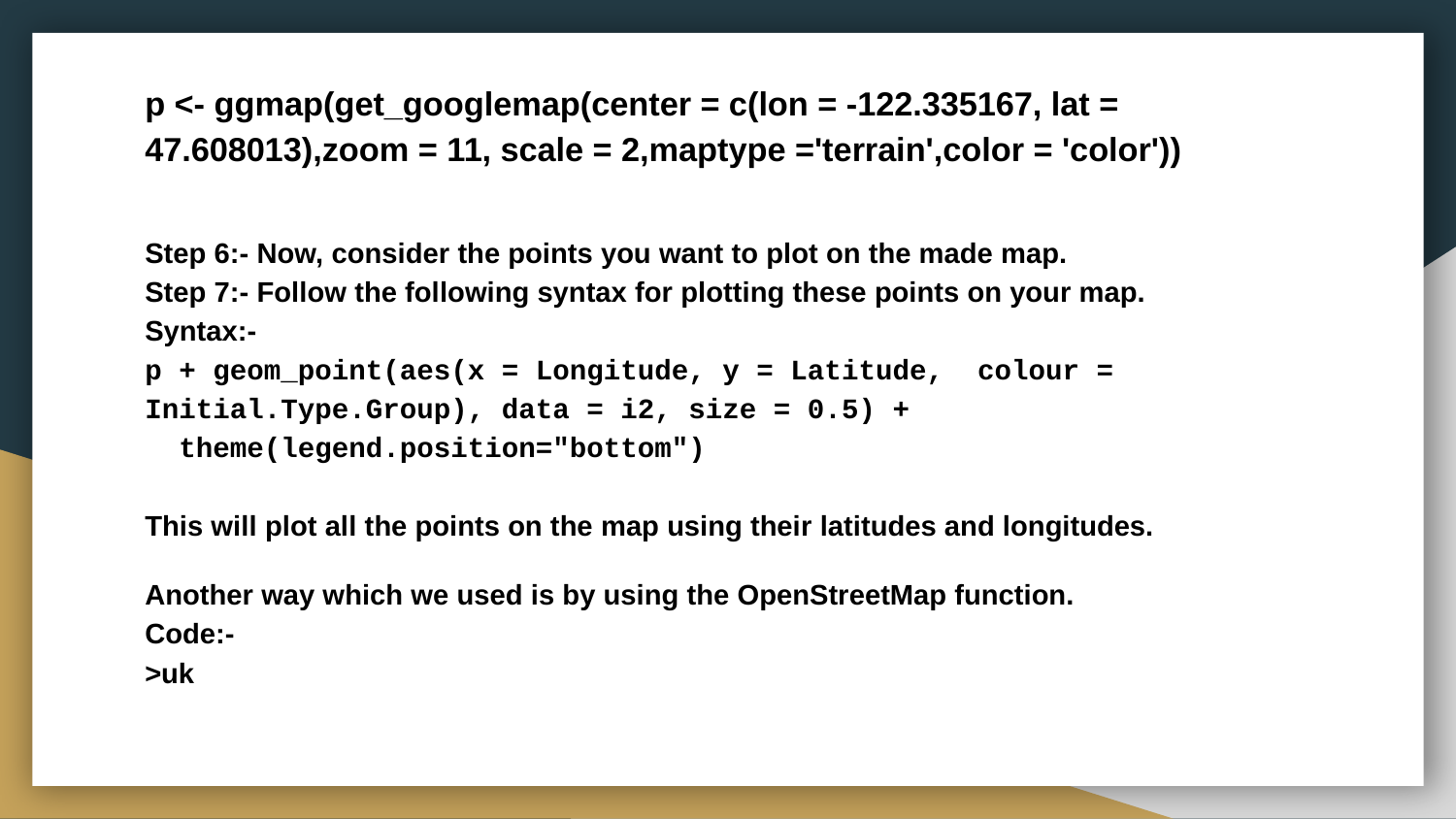

p <- ggmap(get_googlemap(center = c(lon = -122.335167, lat = 47.608013),zoom = 11, scale = 2,maptype ='terrain',color = 'color'))

Step 6:- Now, consider the points you want to plot on the made map.
Step 7:- Follow the following syntax for plotting these points on your map.
Syntax:-
p + geom_point(aes(x = Longitude, y = Latitude,  colour = Initial.Type.Group), data = i2, size = 0.5) +
  theme(legend.position="bottom")

This will plot all the points on the map using their latitudes and longitudes.

Another way which we used is by using the OpenStreetMap function.
Code:-
>uk